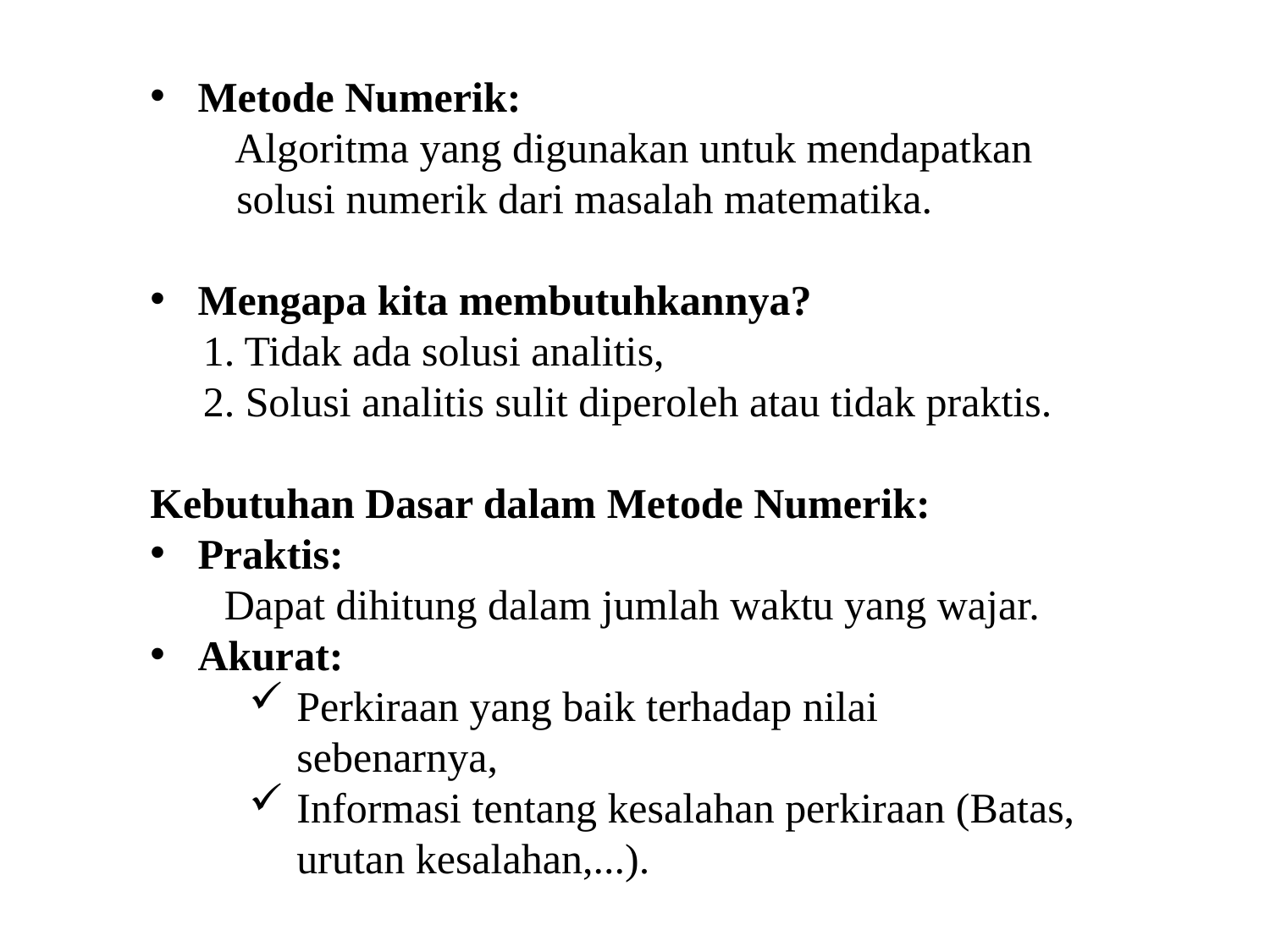

Metode Numerik:
        Algoritma yang digunakan untuk mendapatkan solusi numerik dari masalah matematika.

Mengapa kita membutuhkannya?
     1. Tidak ada solusi analitis,
     2. Solusi analitis sulit diperoleh atau tidak praktis.

Kebutuhan Dasar dalam Metode Numerik:
Praktis:
       Dapat dihitung dalam jumlah waktu yang wajar.
Akurat:
Perkiraan yang baik terhadap nilai sebenarnya,
Informasi tentang kesalahan perkiraan (Batas, urutan kesalahan,...).